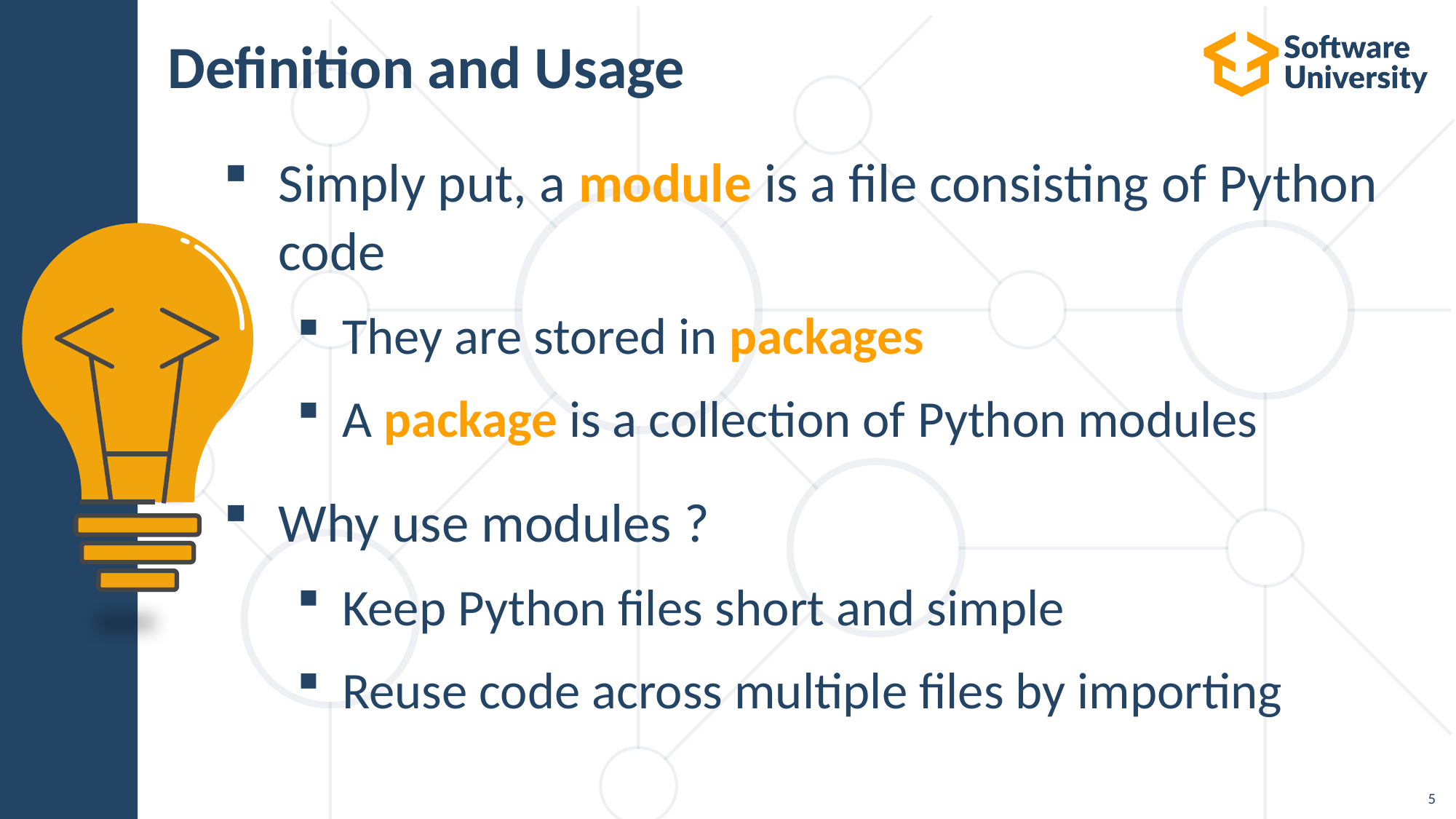

# Definition and Usage
Simply put, a module is a file consisting of Python code
They are stored in packages
A package is a collection of Python modules
Why use modules ?
Keep Python files short and simple
Reuse code across multiple files by importing
5